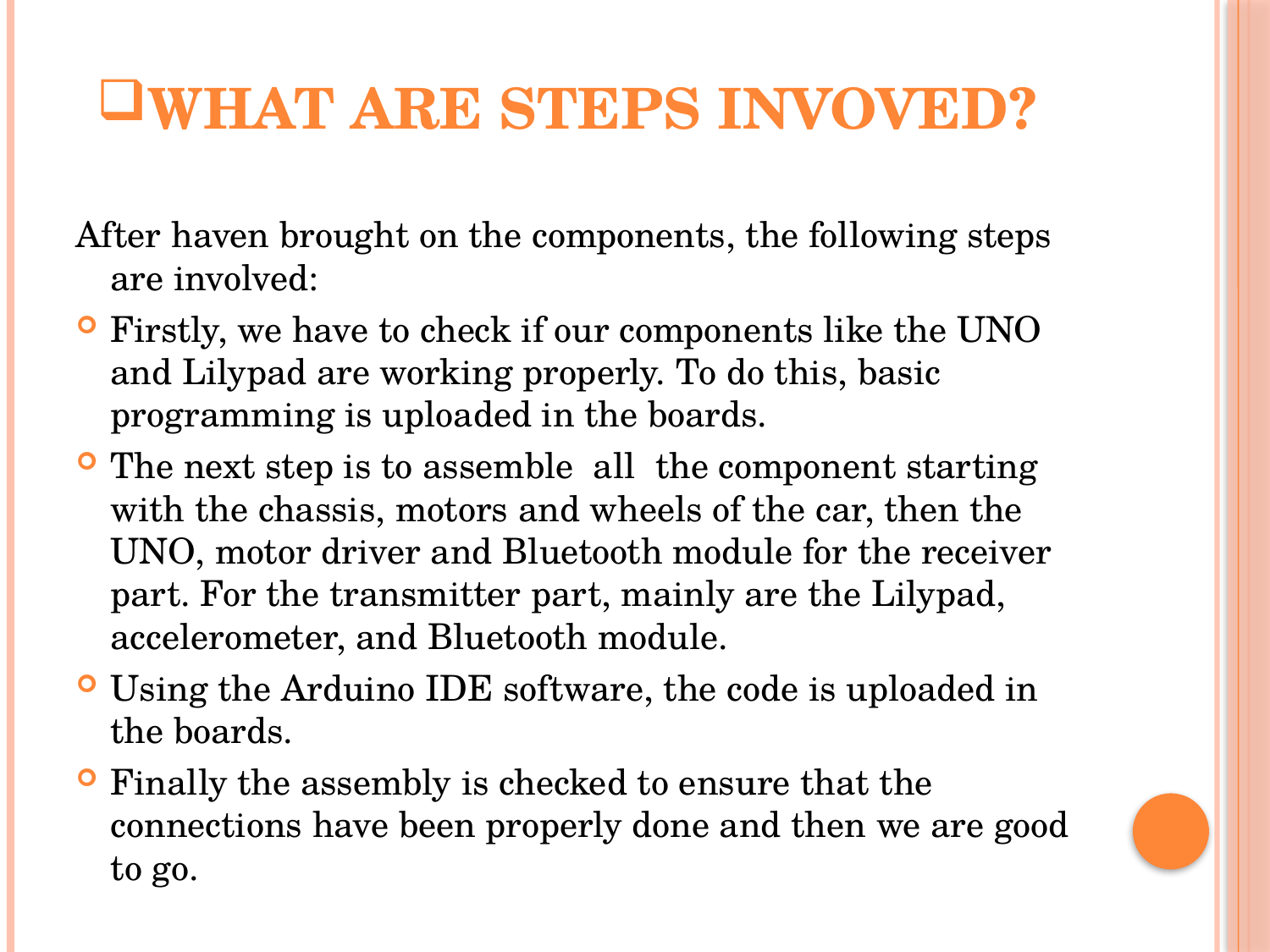

# WHAT ARE STEPS INVOVED?
After haven brought on the components, the following steps are involved:
Firstly, we have to check if our components like the UNO and Lilypad are working properly. To do this, basic programming is uploaded in the boards.
The next step is to assemble  all  the component starting with the chassis, motors and wheels of the car, then the UNO, motor driver and Bluetooth module for the receiver part. For the transmitter part, mainly are the Lilypad, accelerometer, and Bluetooth module.
Using the Arduino IDE software, the code is uploaded in the boards.
Finally the assembly is checked to ensure that the connections have been properly done and then we are good to go.